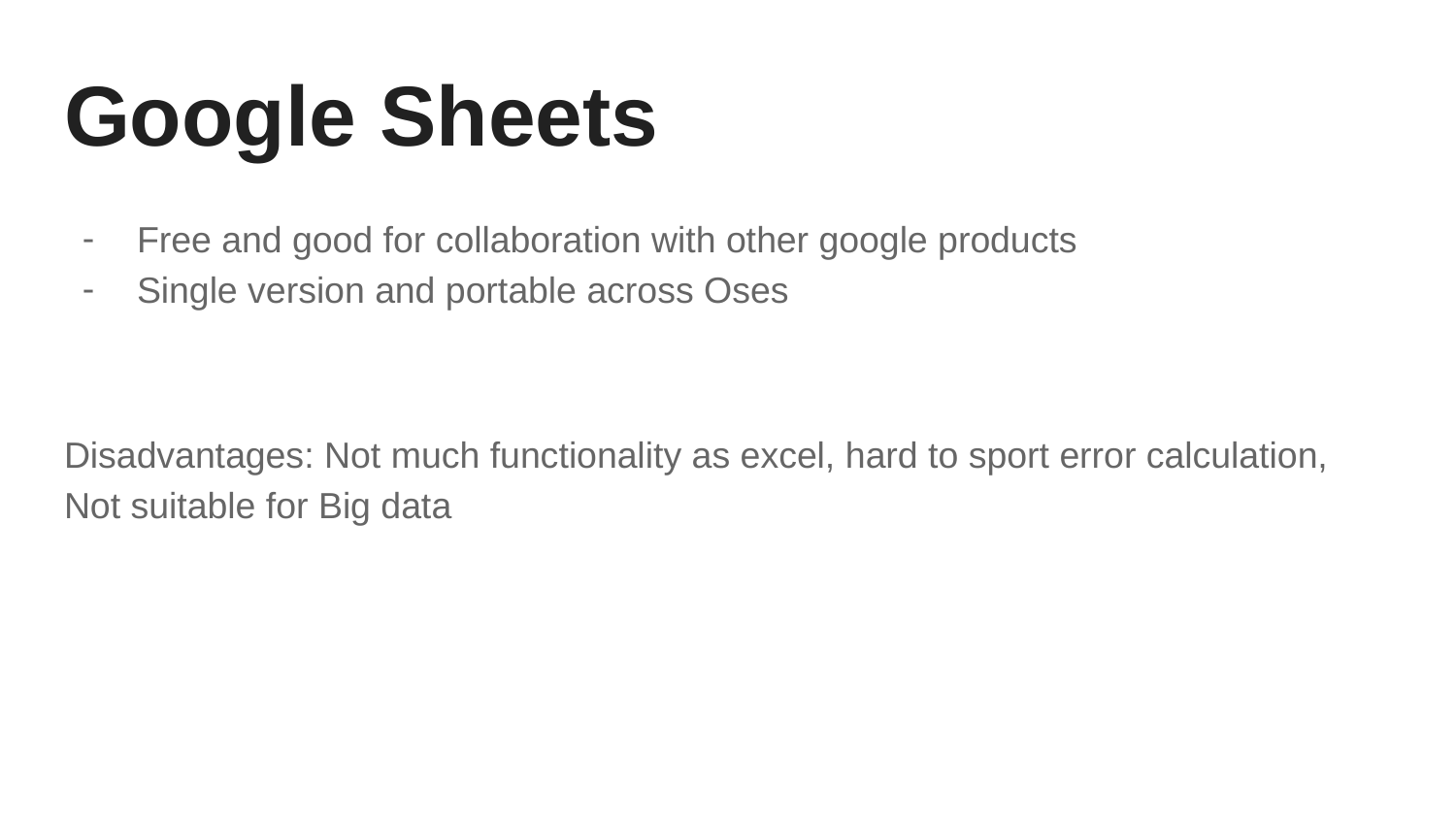

# Google Sheets
Free and good for collaboration with other google products
Single version and portable across Oses

Disadvantages: Not much functionality as excel, hard to sport error calculation, Not suitable for Big data